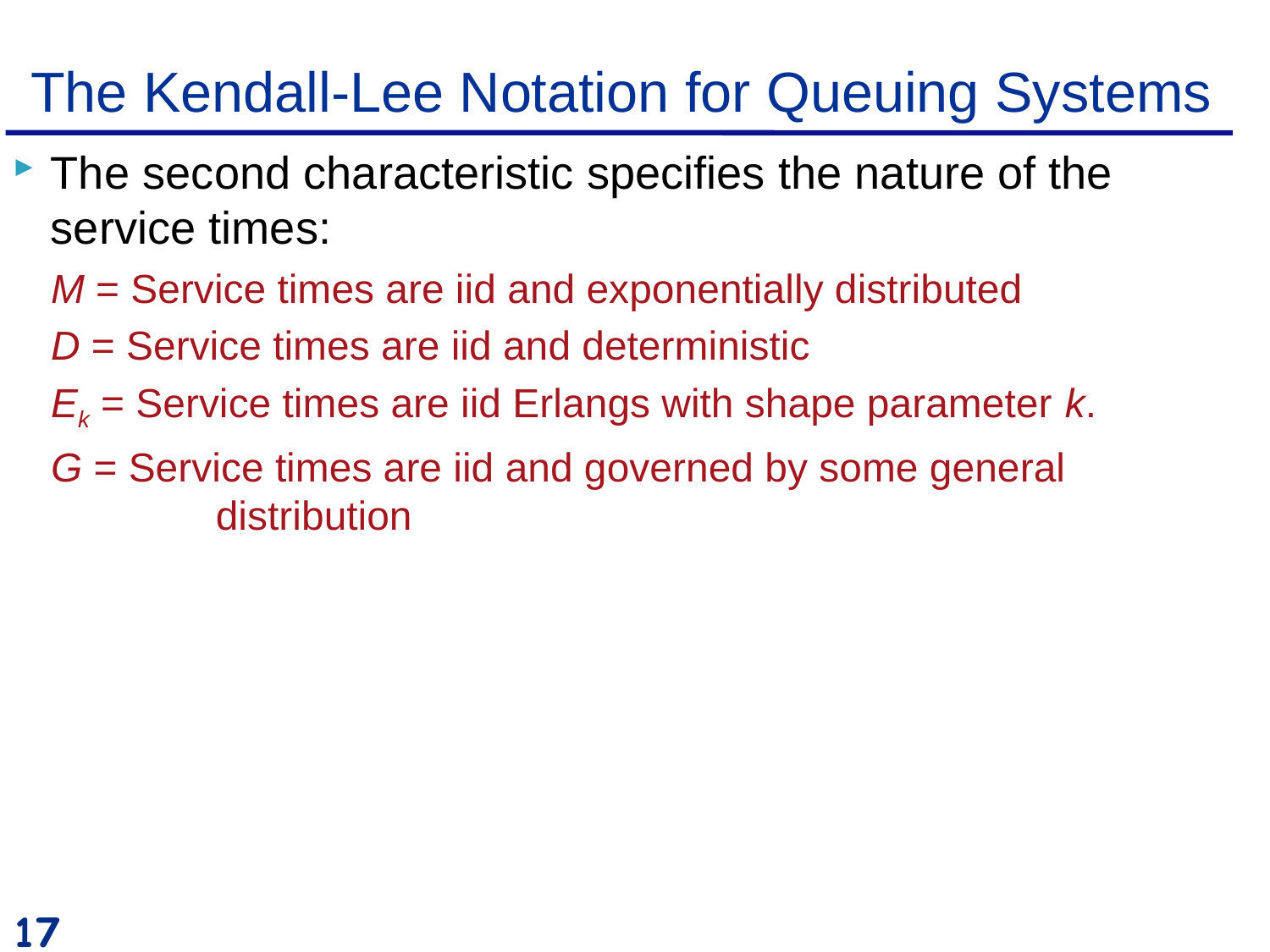

# The Kendall-Lee Notation for Queuing Systems
The second characteristic specifies the nature of the service times:
M = Service times are iid and exponentially distributed
D = Service times are iid and deterministic
Ek = Service times are iid Erlangs with shape parameter k.
G = Service times are iid and governed by some general 			distribution

17